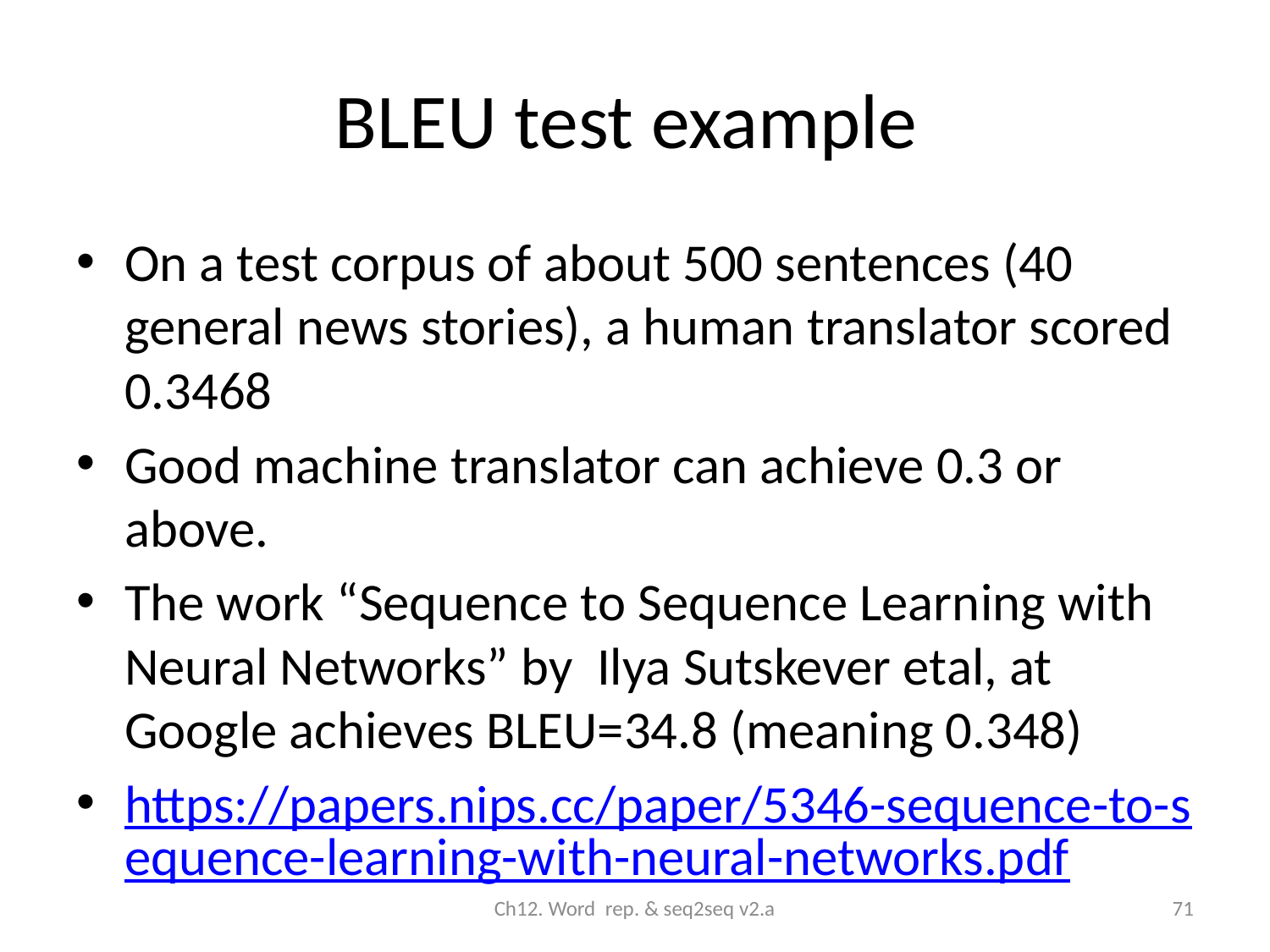

# BLEU test example
On a test corpus of about 500 sentences (40 general news stories), a human translator scored 0.3468
Good machine translator can achieve 0.3 or above.
The work “Sequence to Sequence Learning with Neural Networks” by  Ilya Sutskever etal, at Google achieves BLEU=34.8 (meaning 0.348)
https://papers.nips.cc/paper/5346-sequence-to-sequence-learning-with-neural-networks.pdf
Ch12. Word  rep. & seq2seq v2.a
71